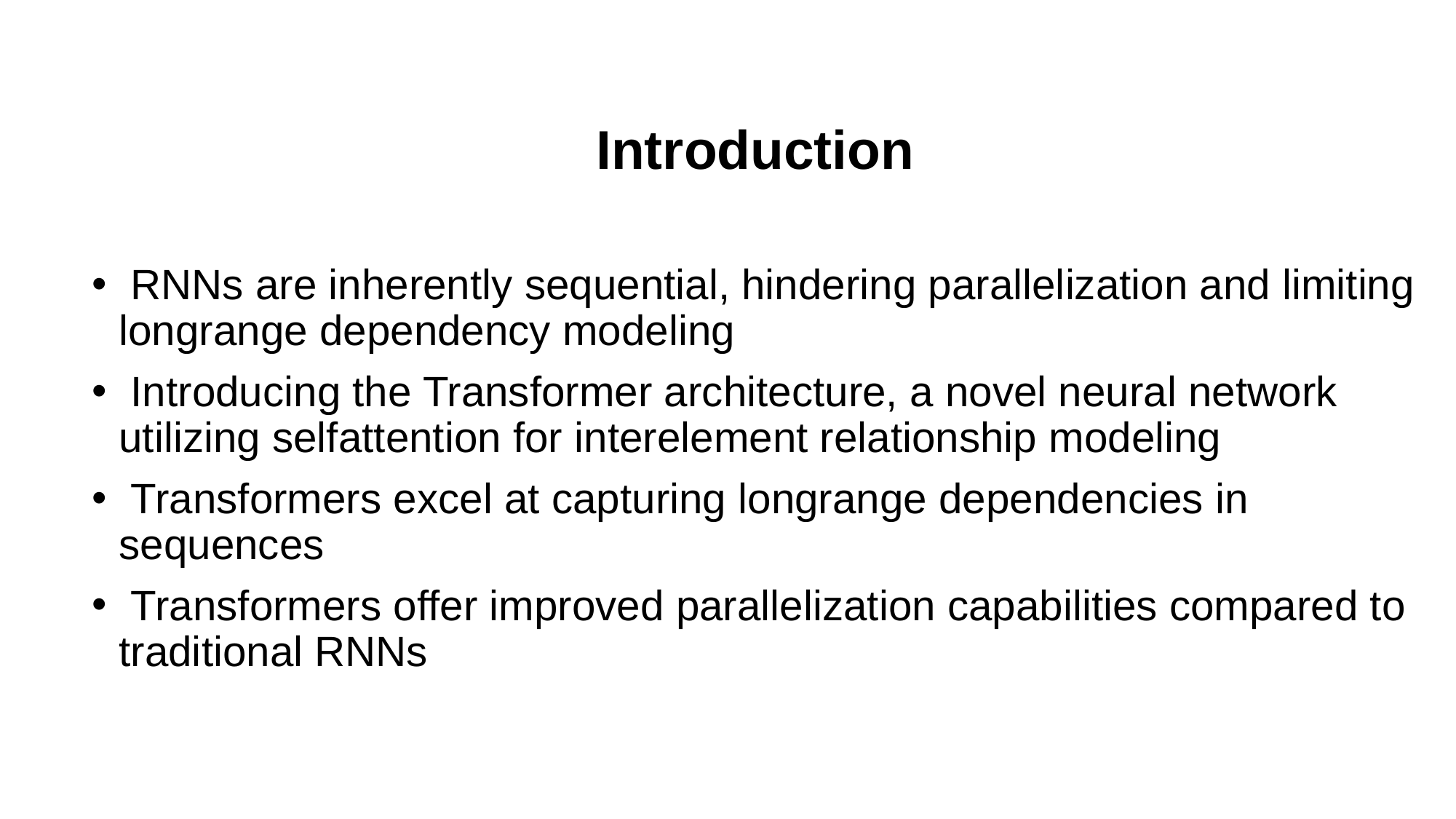

# Introduction
 RNNs are inherently sequential, hindering parallelization and limiting longrange dependency modeling
 Introducing the Transformer architecture, a novel neural network utilizing selfattention for interelement relationship modeling
 Transformers excel at capturing longrange dependencies in sequences
 Transformers offer improved parallelization capabilities compared to traditional RNNs